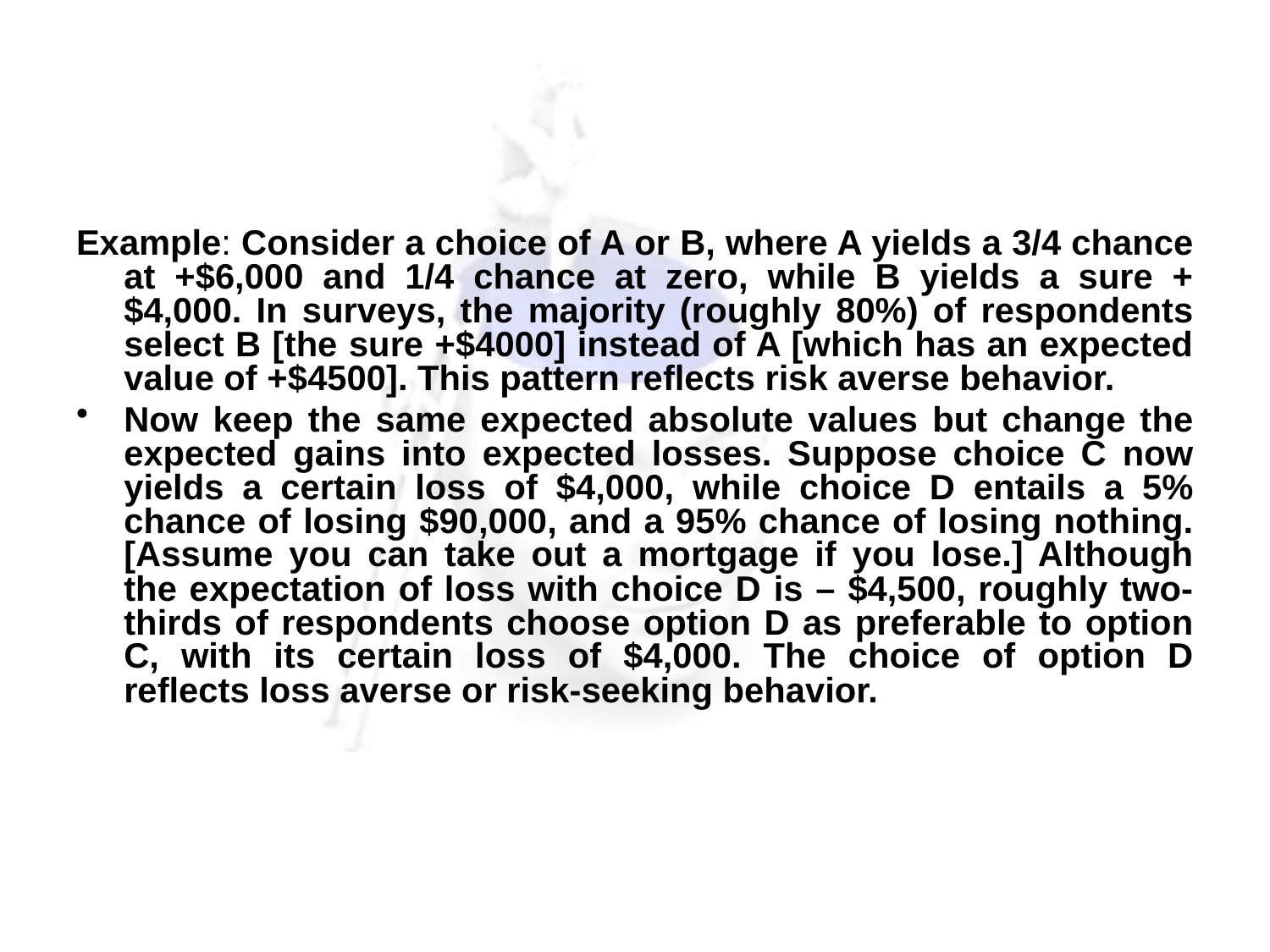

#
Example: Consider a choice of A or B, where A yields a 3/4 chance at +$6,000 and 1/4 chance at zero, while B yields a sure +$4,000. In surveys, the majority (roughly 80%) of respondents select B [the sure +$4000] instead of A [which has an expected value of +$4500]. This pattern reflects risk averse behavior.
Now keep the same expected absolute values but change the expected gains into expected losses. Suppose choice C now yields a certain loss of $4,000, while choice D entails a 5% chance of losing $90,000, and a 95% chance of losing nothing. [Assume you can take out a mortgage if you lose.] Although the expectation of loss with choice D is – $4,500, roughly two-thirds of respondents choose option D as preferable to option C, with its certain loss of $4,000. The choice of option D reflects loss averse or risk-seeking behavior.